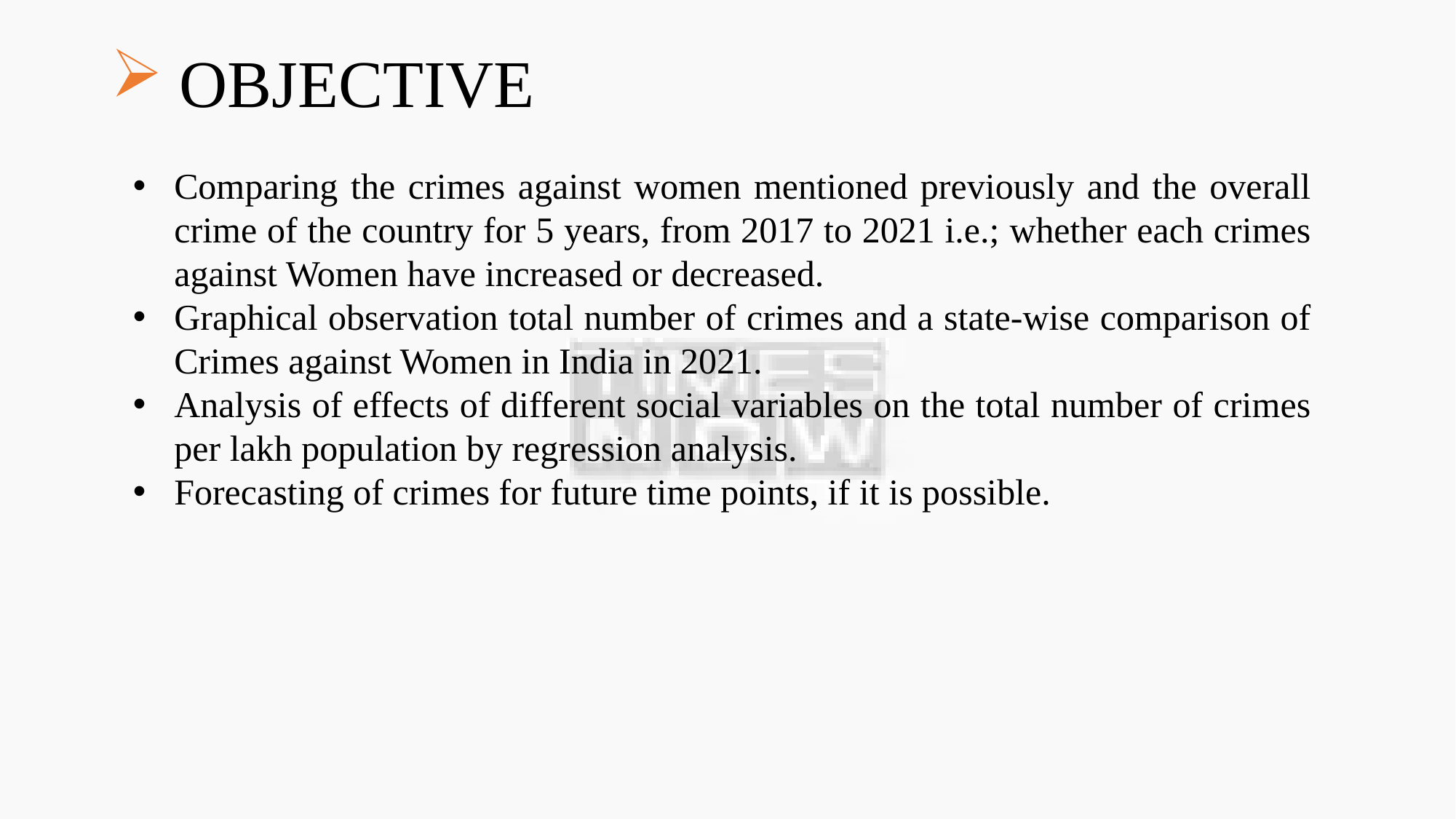

# OBJECTIVE
Comparing the crimes against women mentioned previously and the overall crime of the country for 5 years, from 2017 to 2021 i.e.; whether each crimes against Women have increased or decreased.
Graphical observation total number of crimes and a state-wise comparison of Crimes against Women in India in 2021.
Analysis of effects of different social variables on the total number of crimes per lakh population by regression analysis.
Forecasting of crimes for future time points, if it is possible.